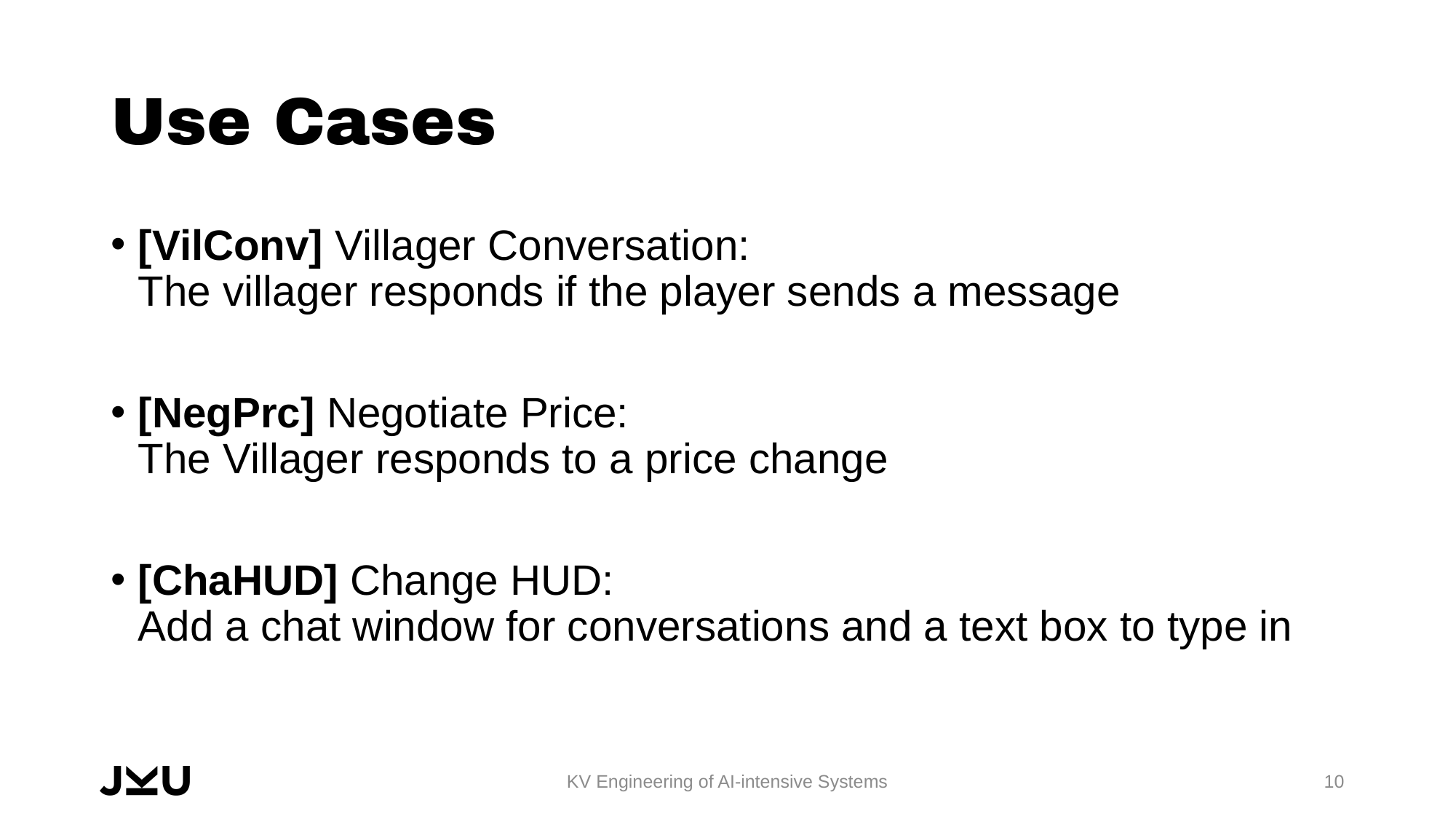

# Use Cases
[VilConv] Villager Conversation:
The villager responds if the player sends a message

[NegPrc] Negotiate Price:
The Villager responds to a price change

[ChaHUD] Change HUD:
Add a chat window for conversations and a text box to type in
KV Engineering of AI-intensive Systems
10